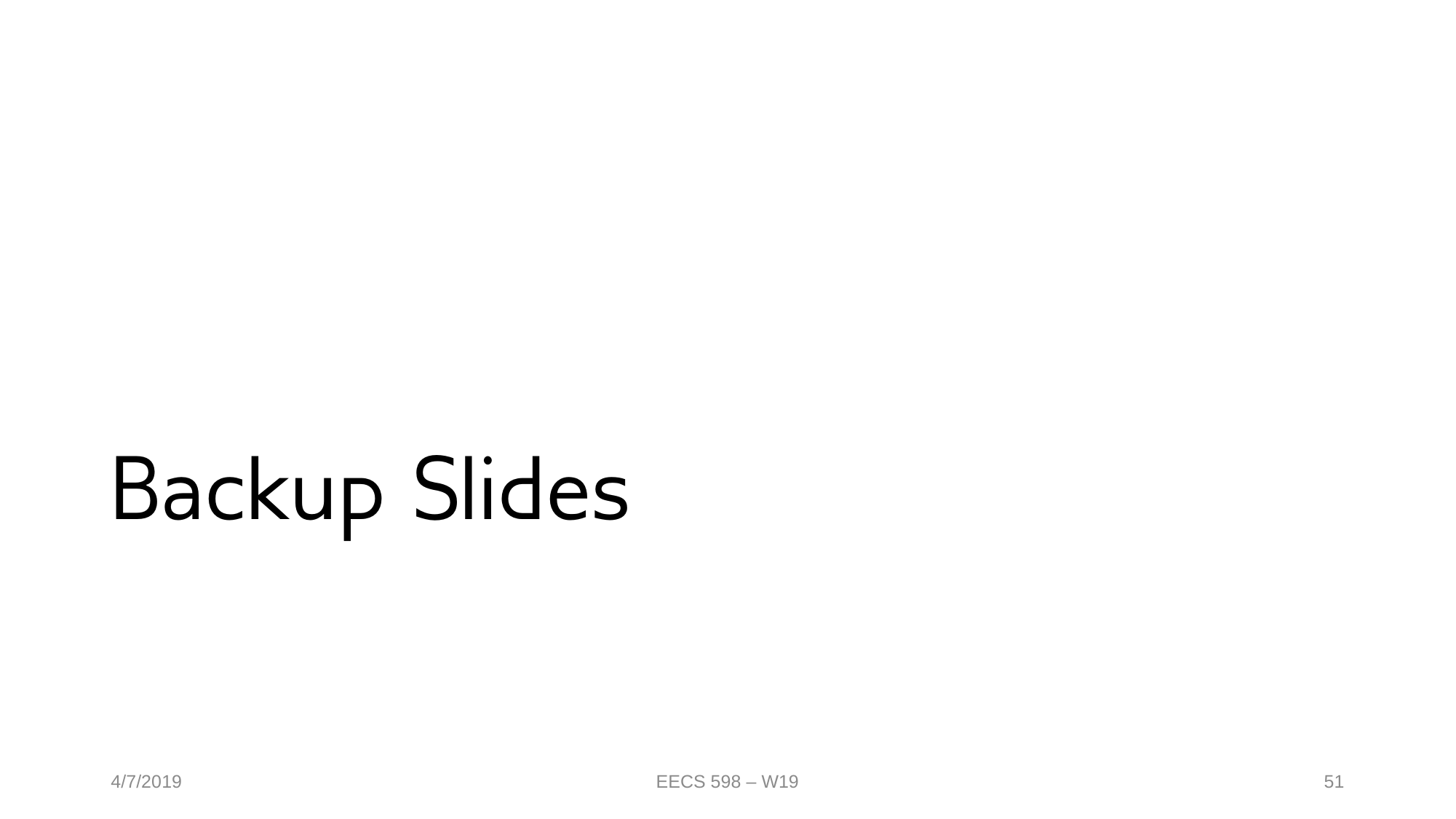

# Backup Slides

4/7/2019
EECS 598 – W19
51